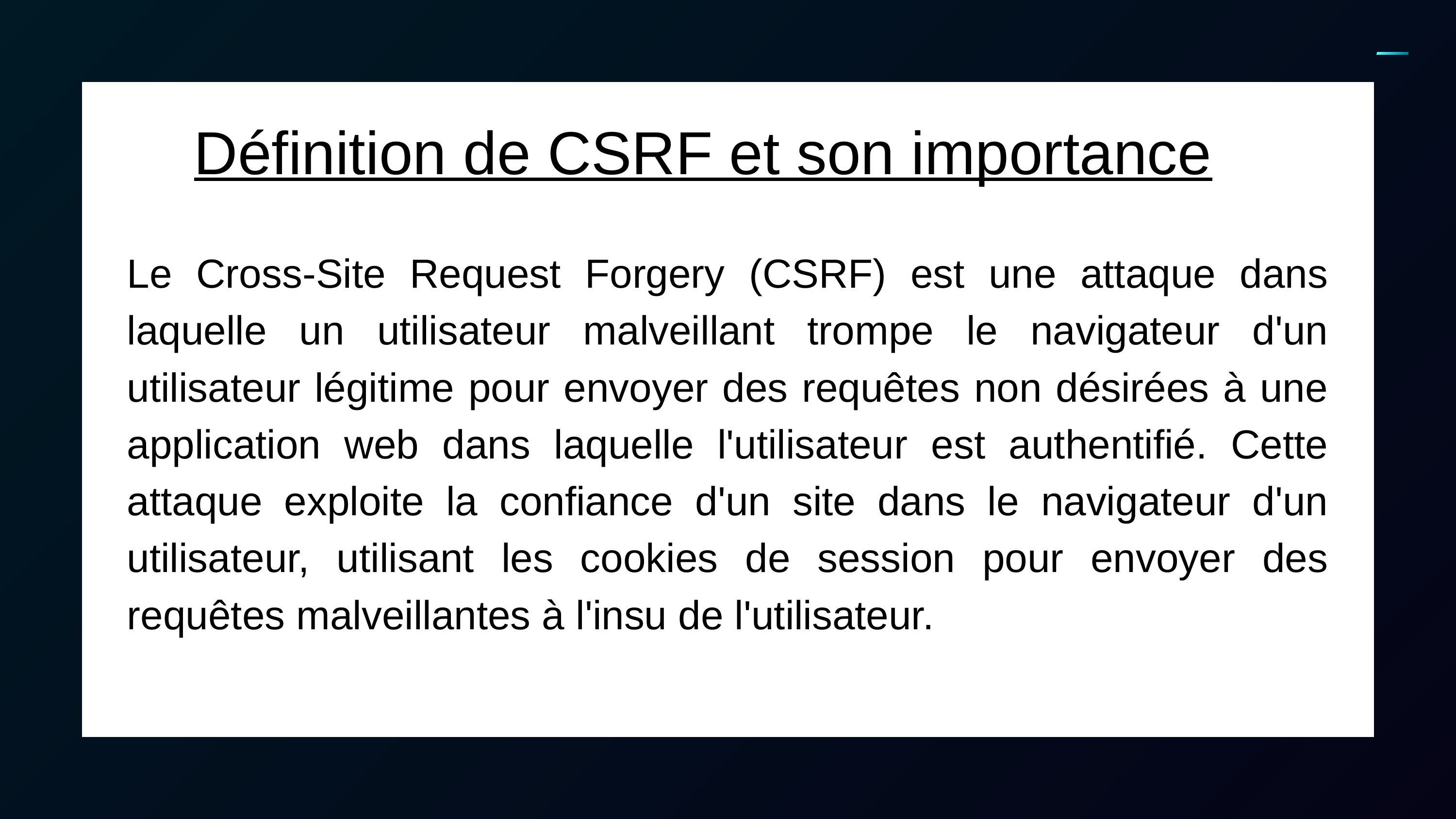

Définition de CSRF et son importance
Le Cross-Site Request Forgery (CSRF) est une attaque dans laquelle un utilisateur malveillant trompe le navigateur d'un utilisateur légitime pour envoyer des requêtes non désirées à une application web dans laquelle l'utilisateur est authentifié. Cette attaque exploite la confiance d'un site dans le navigateur d'un utilisateur, utilisant les cookies de session pour envoyer des requêtes malveillantes à l'insu de l'utilisateur.